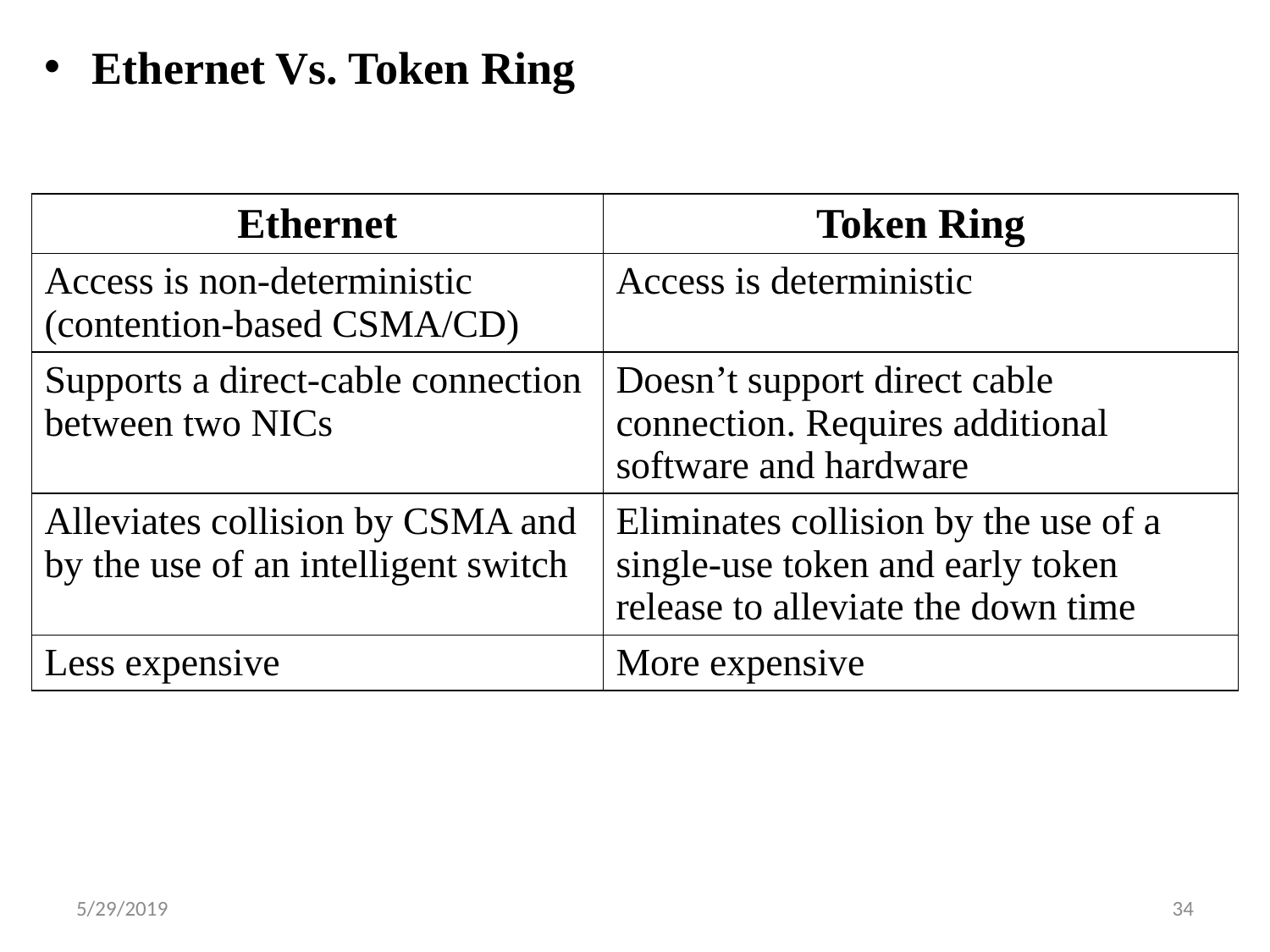

Ethernet Vs. Token Ring

| Ethernet | Token Ring |
| --- | --- |
| Access is non-deterministic (contention-based CSMA/CD) | Access is deterministic |
| Supports a direct-cable connection between two NICs | Doesn’t support direct cable connection. Requires additional software and hardware |
| Alleviates collision by CSMA and by the use of an intelligent switch | Eliminates collision by the use of a single-use token and early token release to alleviate the down time |
| Less expensive | More expensive |
5/29/2019
34